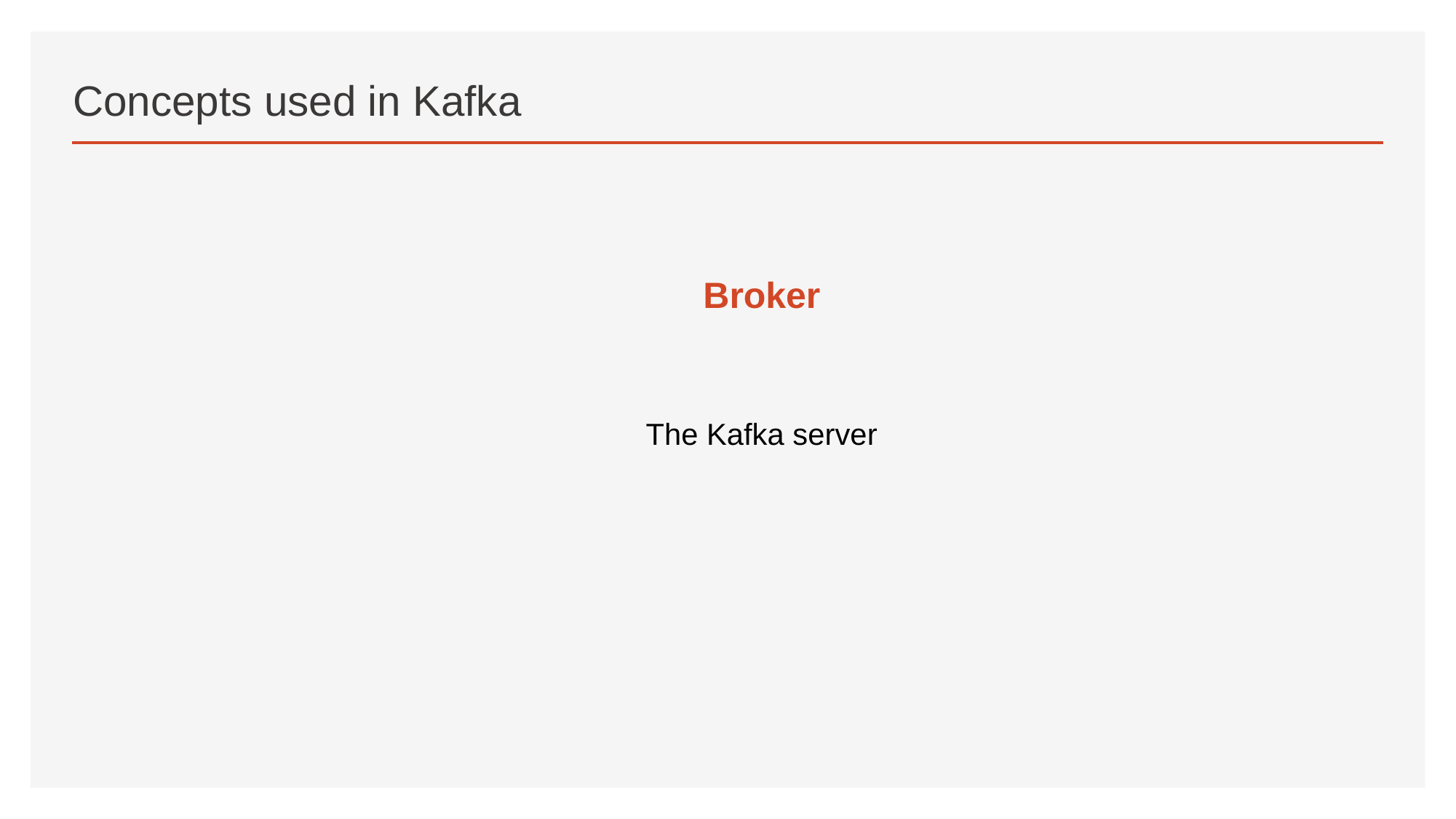

# Concepts used in Kafka
Broker

The Kafka server